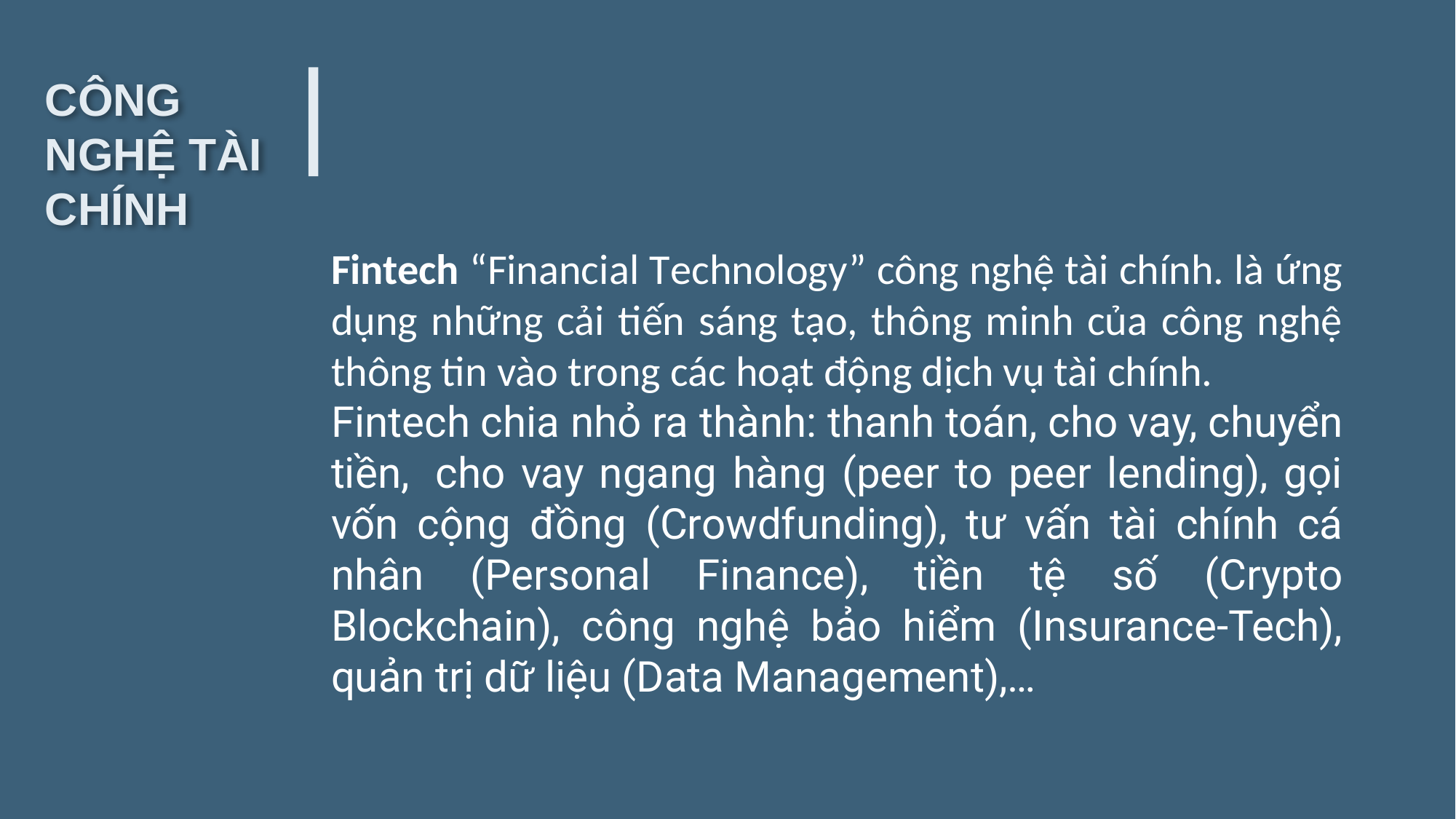

CÔNG NGHỆ TÀI CHÍNH

Fintech “Financial Technology” công nghệ tài chính. là ứng dụng những cải tiến sáng tạo, thông minh của công nghệ thông tin vào trong các hoạt động dịch vụ tài chính.
Fintech chia nhỏ ra thành: thanh toán, cho vay, chuyển tiền,  cho vay ngang hàng (peer to peer lending), gọi vốn cộng đồng (Crowdfunding), tư vấn tài chính cá nhân (Personal Finance), tiền tệ số (Crypto Blockchain), công nghệ bảo hiểm (Insurance-Tech), quản trị dữ liệu (Data Management),…